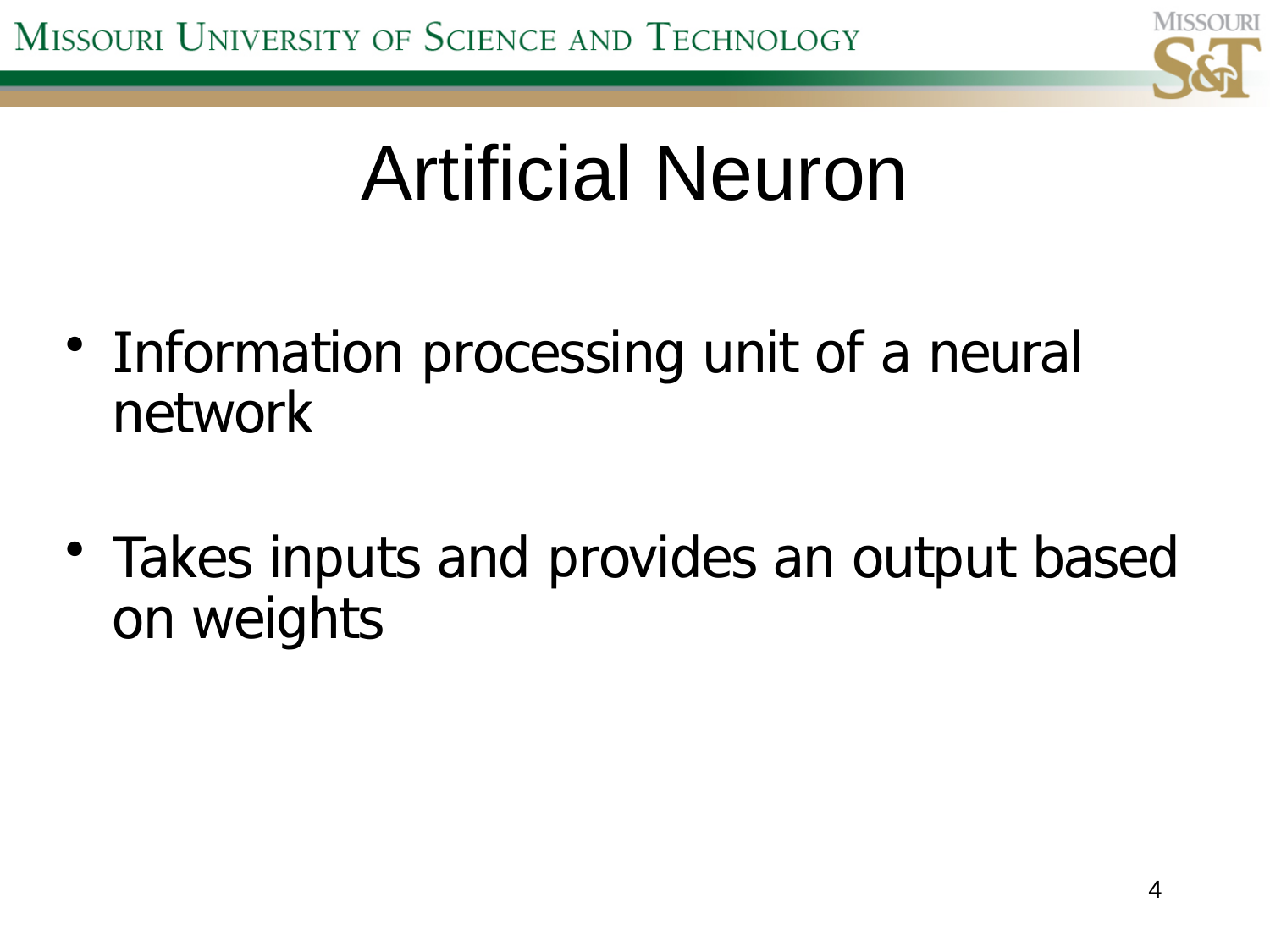

# Artificial Neuron

Information processing unit of a neural network

Takes inputs and provides an output based on weights
4